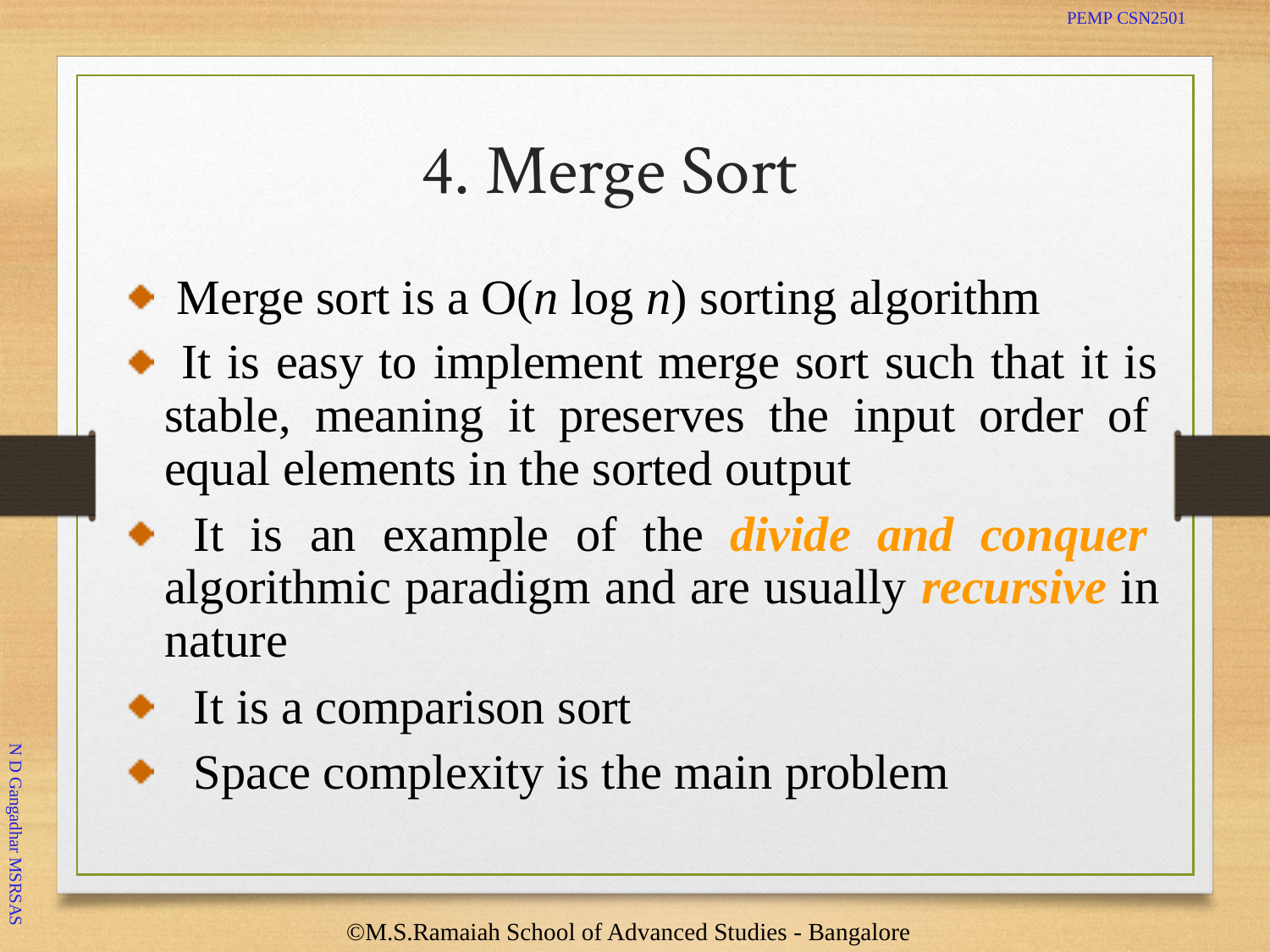

PEMP CSN2501
# 4. Merge Sort
Merge sort is a O(n log n) sorting algorithm
It is easy to implement merge sort such that it is  stable, meaning it preserves the input order of  equal elements in the sorted output
It is an example of the divide and conquer  algorithmic paradigm and are usually recursive in  nature
It is a comparison sort
Space complexity is the main problem

N D Gangadhar MSRSAS

25
©M.S.Ramaiah School of Advanced Studies - Bangalore